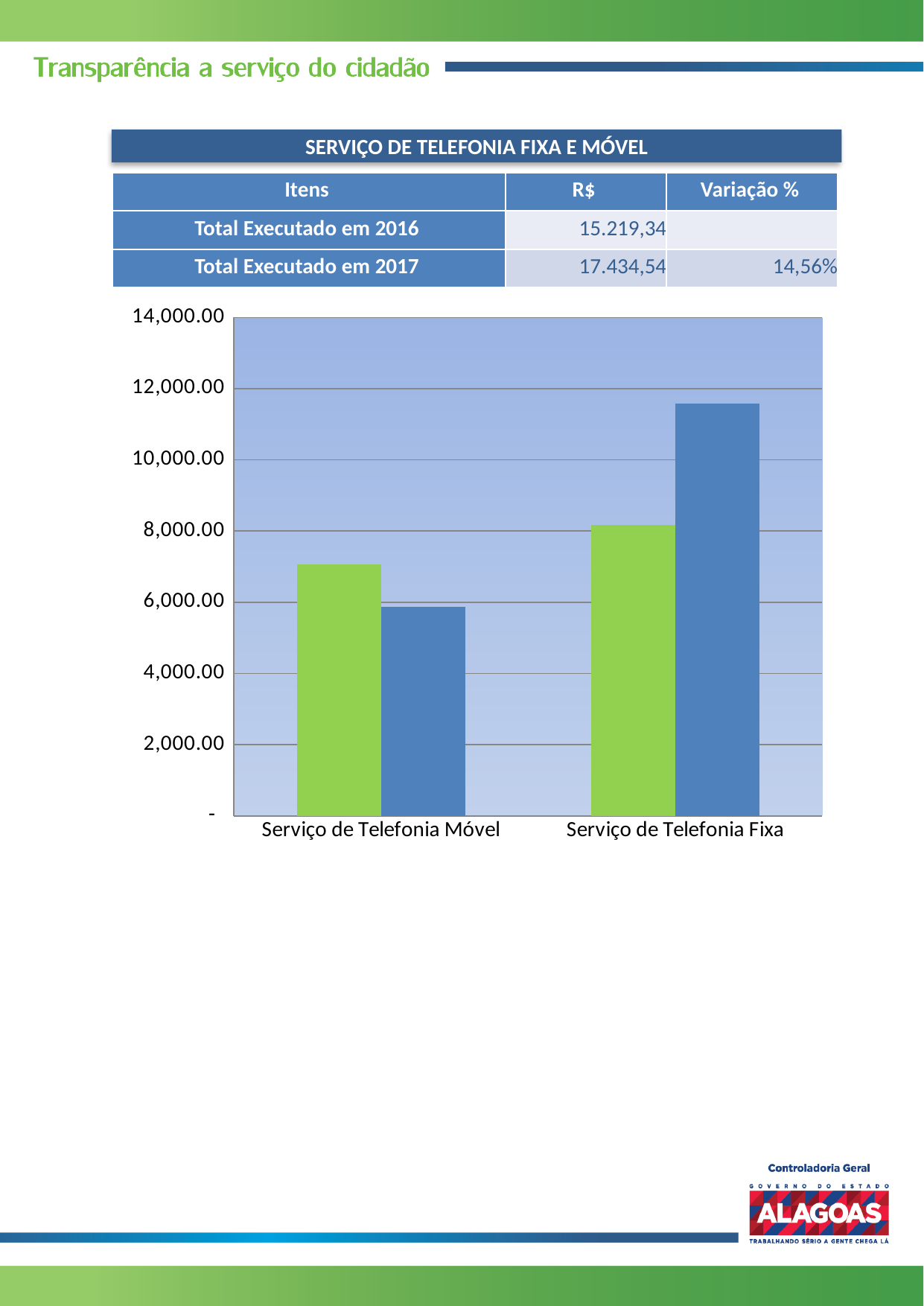

SERVIÇO DE TELEFONIA FIXA E MÓVEL

| Itens | R$ | Variação % |
| --- | --- | --- |
| Total Executado em 2016 | 15.219,34 |  |
| Total Executado em 2017 | 17.434,54 | 14,56% |

### Chart

| Category |  |  |
|---|---|---|
| Serviço de Telefonia Móvel | 7055.52 | 5863.650000000002 |
| Serviço de Telefonia Fixa | 8163.820000000002 | 11570.89 |